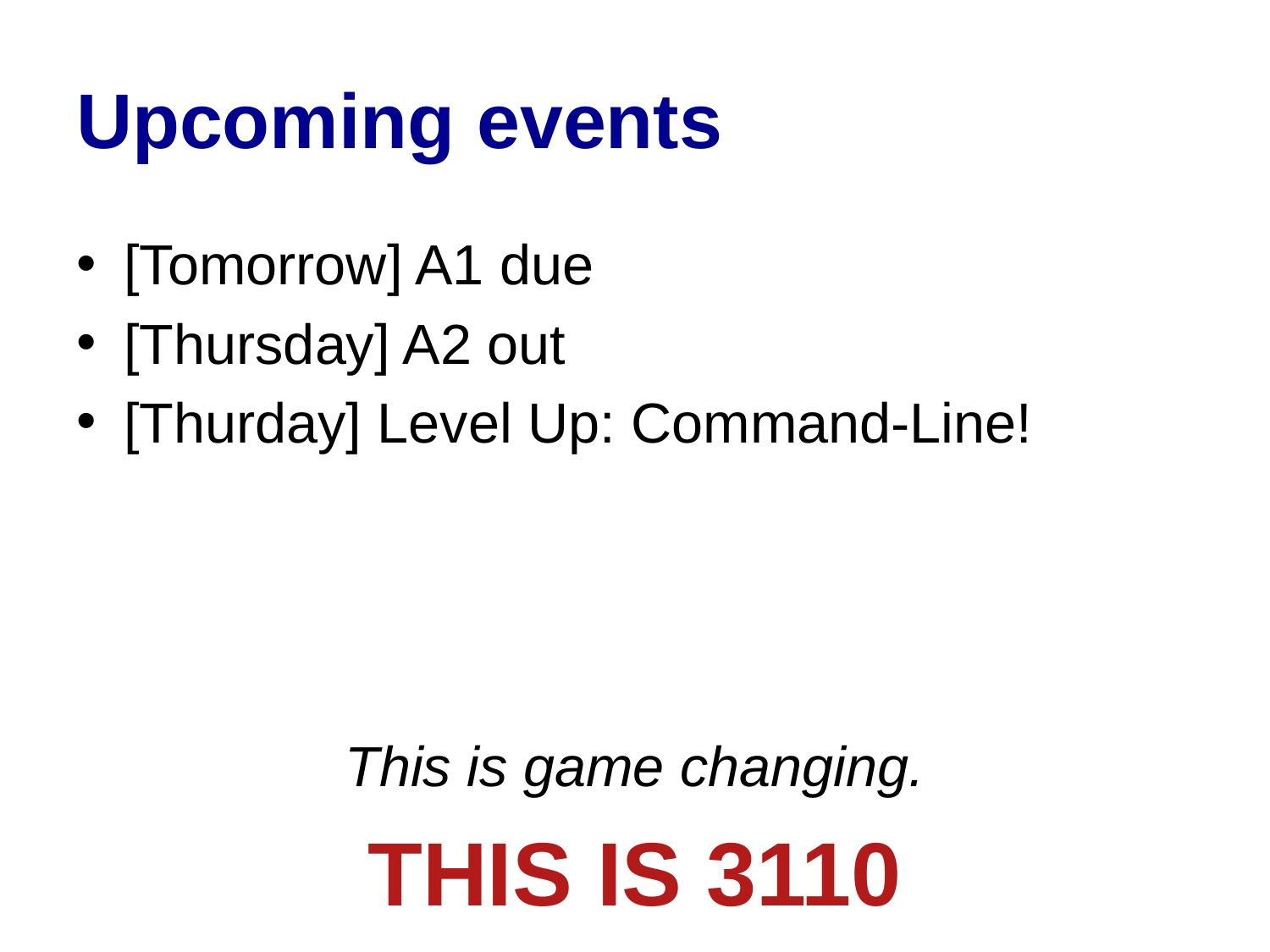

# Upcoming events
[Tomorrow] A1 due
[Thursday] A2 out
[Thurday] Level Up: Command-Line!

This is game changing.
THIS IS 3110